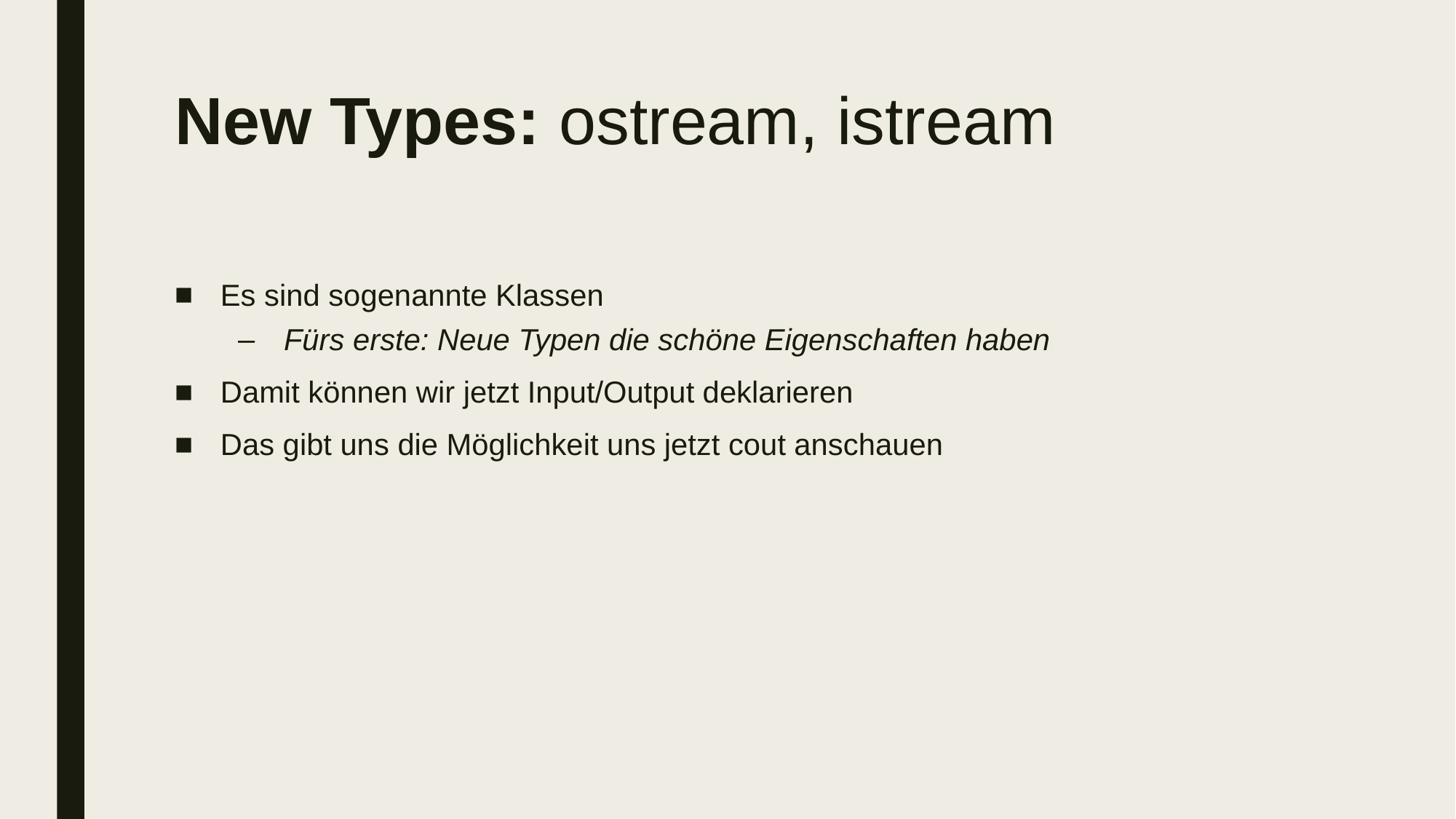

# New Types: ostream, istream
Es sind sogenannte Klassen
Fürs erste: Neue Typen die schöne Eigenschaften haben
Damit können wir jetzt Input/Output deklarieren
Das gibt uns die Möglichkeit uns jetzt cout anschauen